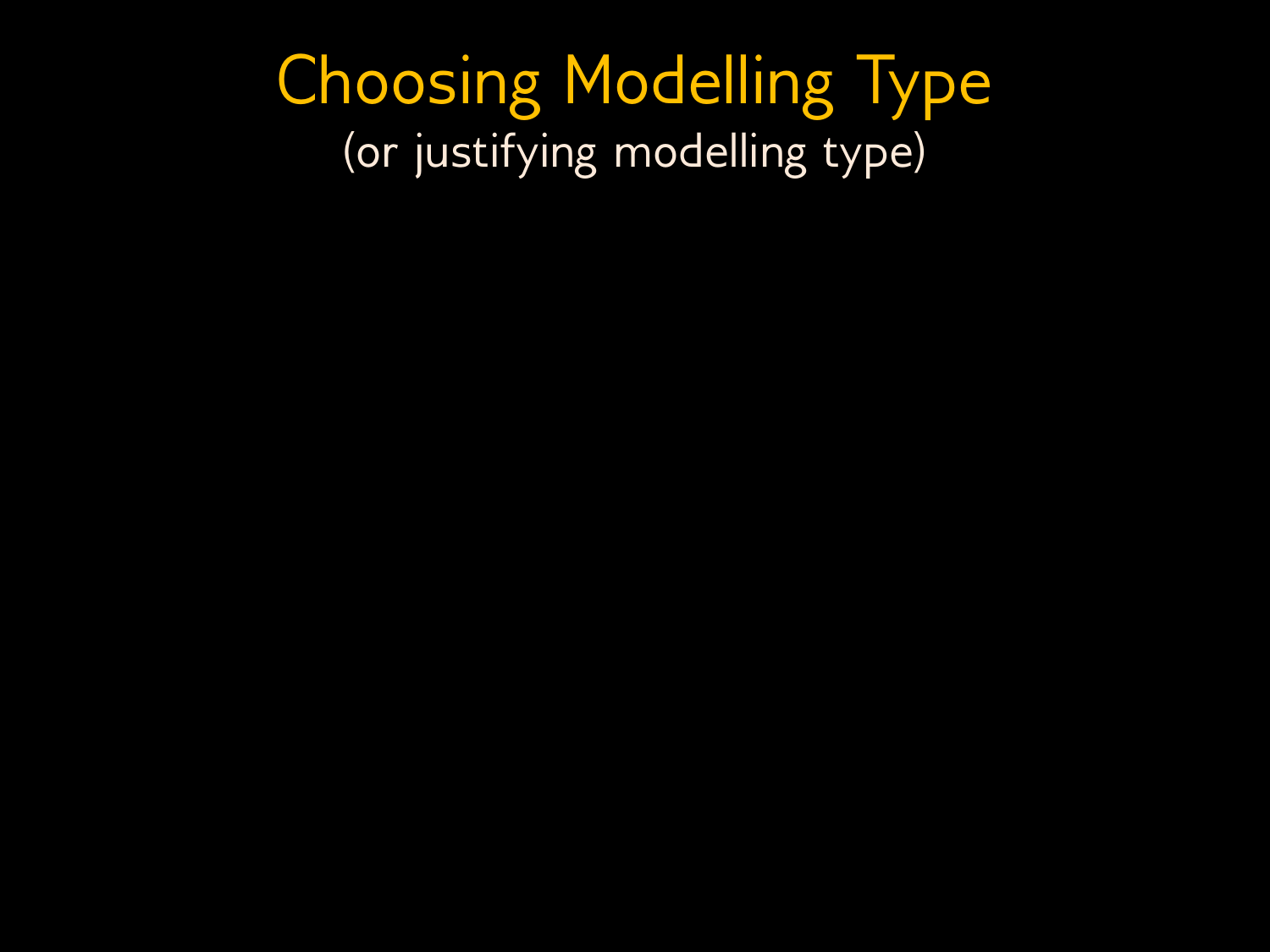

# Choosing Modelling Type (or justifying modelling type)